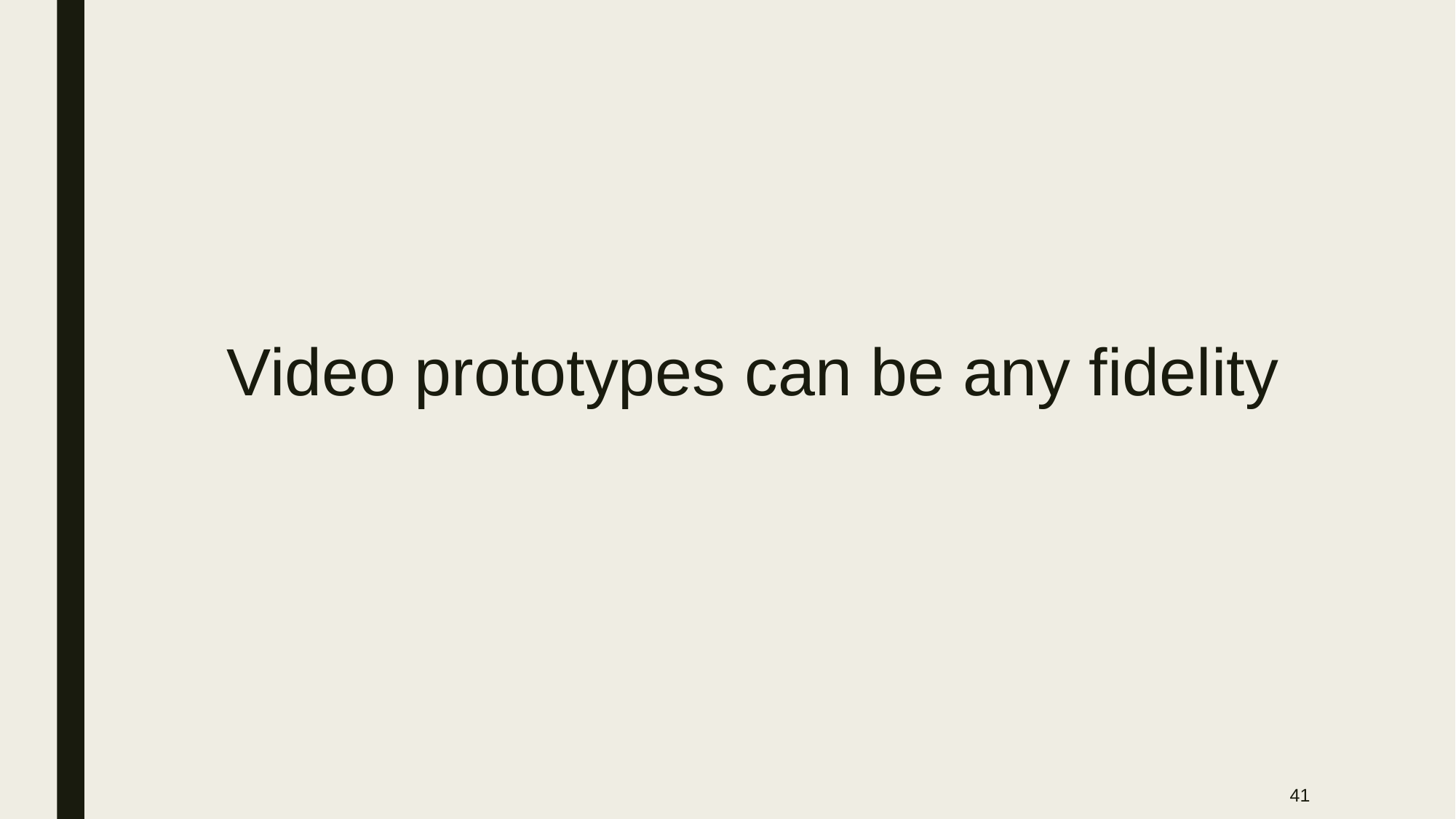

# Video prototypes can be any fidelity
41